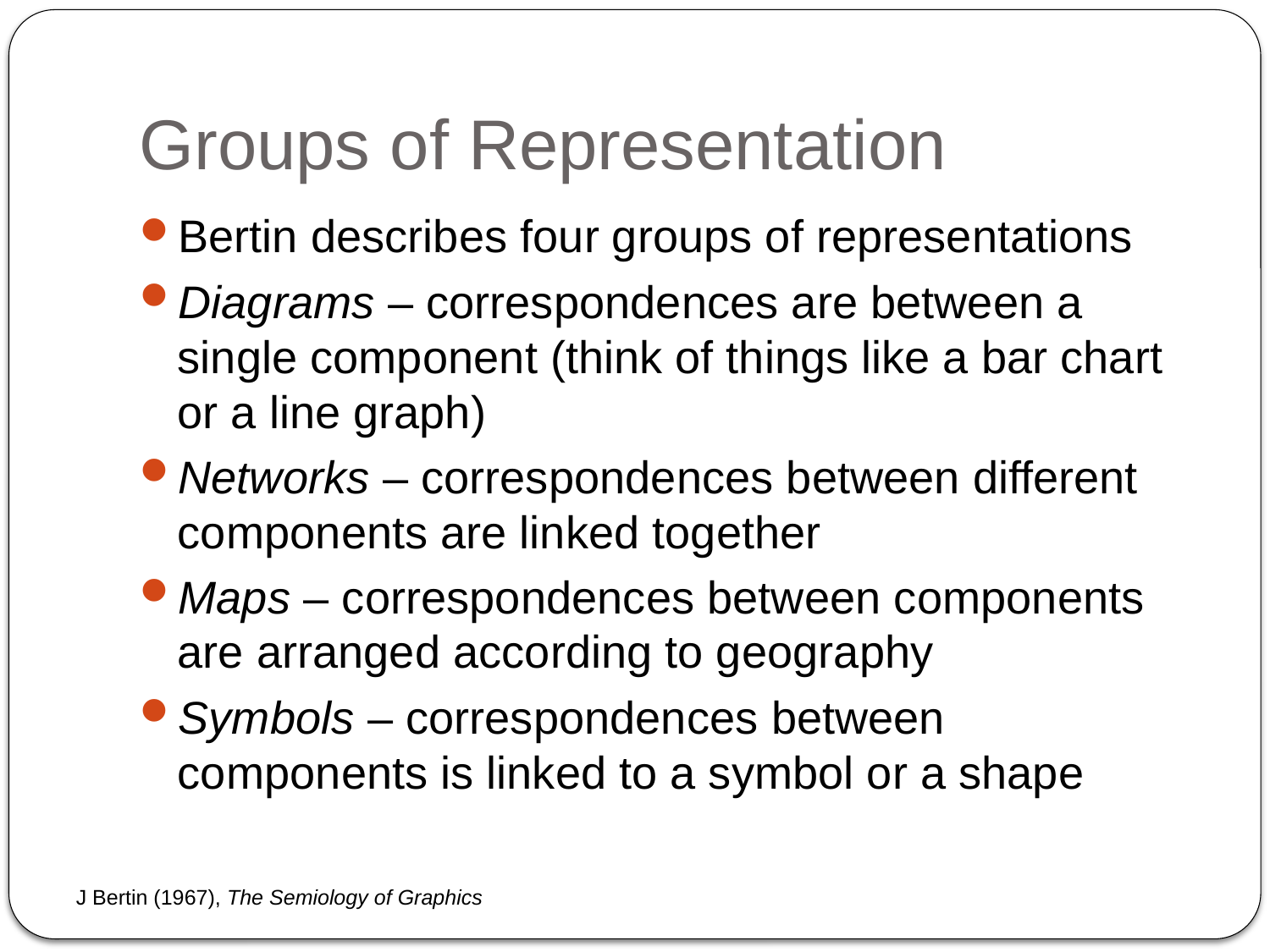

# Groups of Representation
Bertin describes four groups of representations
Diagrams – correspondences are between a single component (think of things like a bar chart or a line graph)
Networks – correspondences between different components are linked together
Maps – correspondences between components are arranged according to geography
Symbols – correspondences between components is linked to a symbol or a shape
J Bertin (1967), The Semiology of Graphics